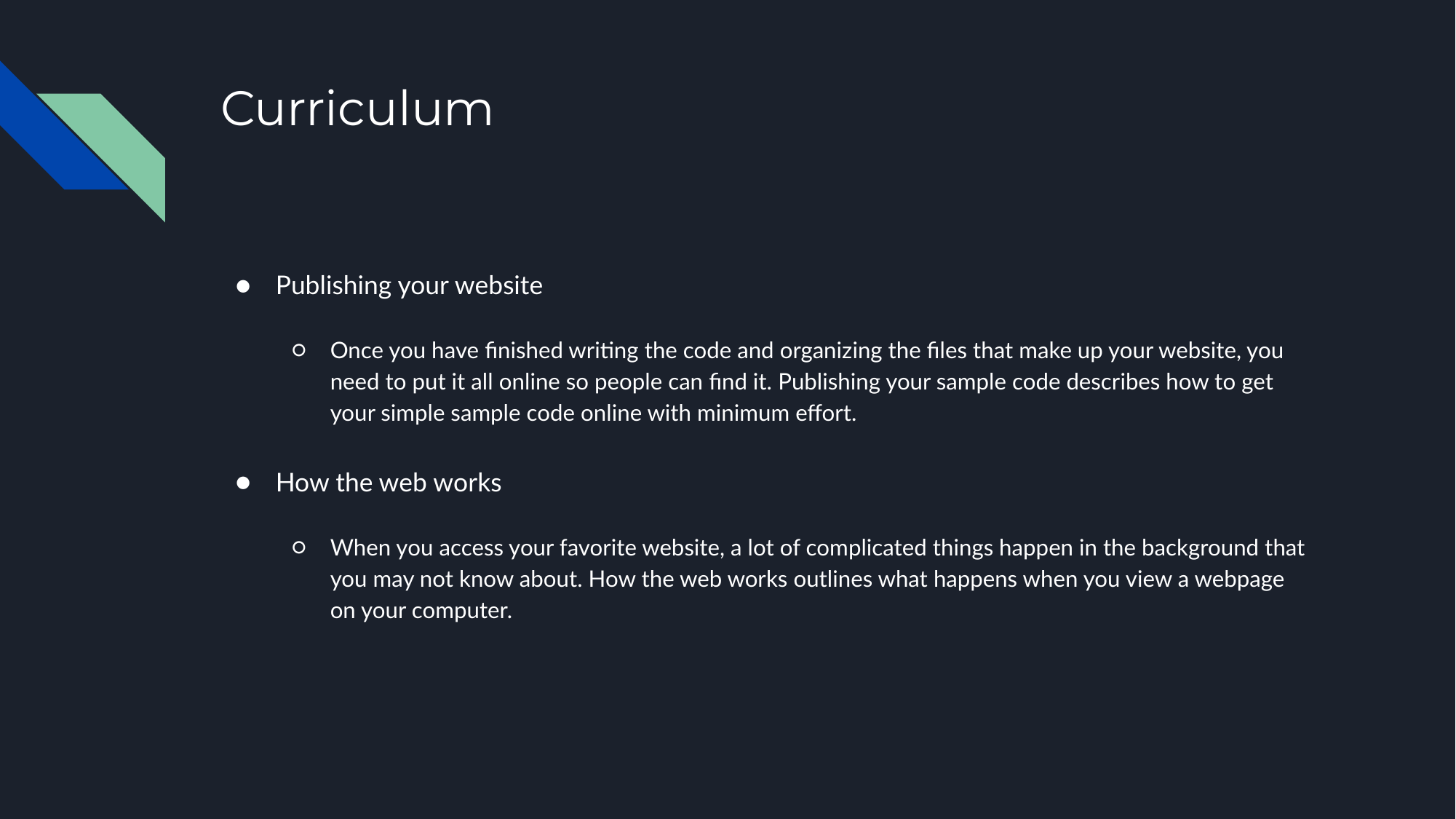

# Curriculum
Publishing your website
Once you have finished writing the code and organizing the files that make up your website, you need to put it all online so people can find it. Publishing your sample code describes how to get your simple sample code online with minimum effort.

How the web works
When you access your favorite website, a lot of complicated things happen in the background that you may not know about. How the web works outlines what happens when you view a webpage on your computer.